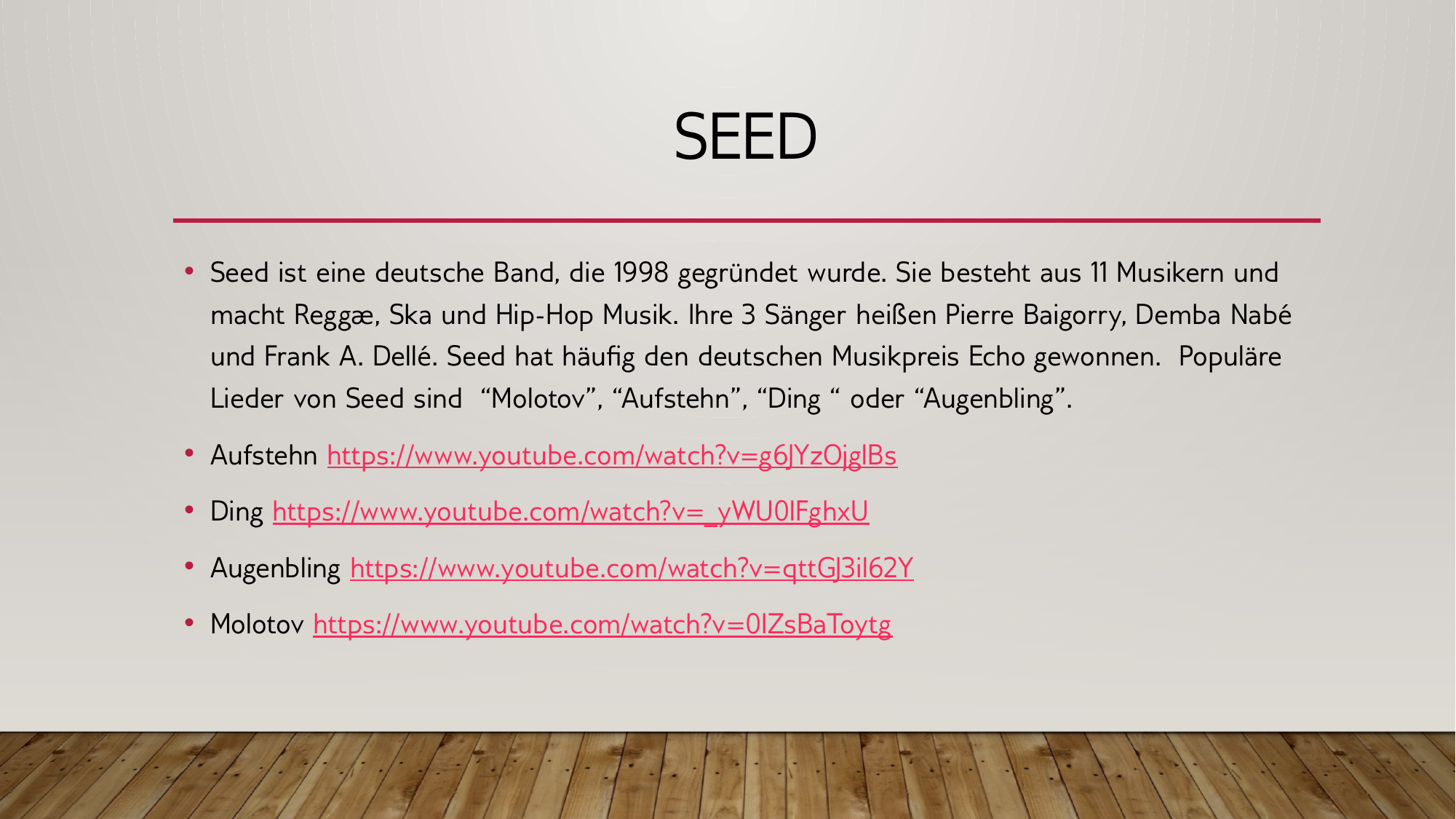

# Seed
Seed ist eine deutsche Band, die 1998 gegründet wurde. Sie besteht aus 11 Musikern und macht Reggae, Ska und Hip-Hop Musik. Ihre 3 Sänger heißen Pierre Baigorry, Demba Nabé und Frank A. Dellé. Seed hat häufig den deutschen Musikpreis Echo gewonnen.  Populäre Lieder von Seed sind  “Molotov”, “Aufstehn”, “Ding “ oder “Augenbling”.
Aufstehn https://www.youtube.com/watch?v=g6JYzOjglBs
Ding https://www.youtube.com/watch?v=_yWU0lFghxU
Augenbling https://www.youtube.com/watch?v=qttGJ3il62Y
Molotov https://www.youtube.com/watch?v=0IZsBaToytg